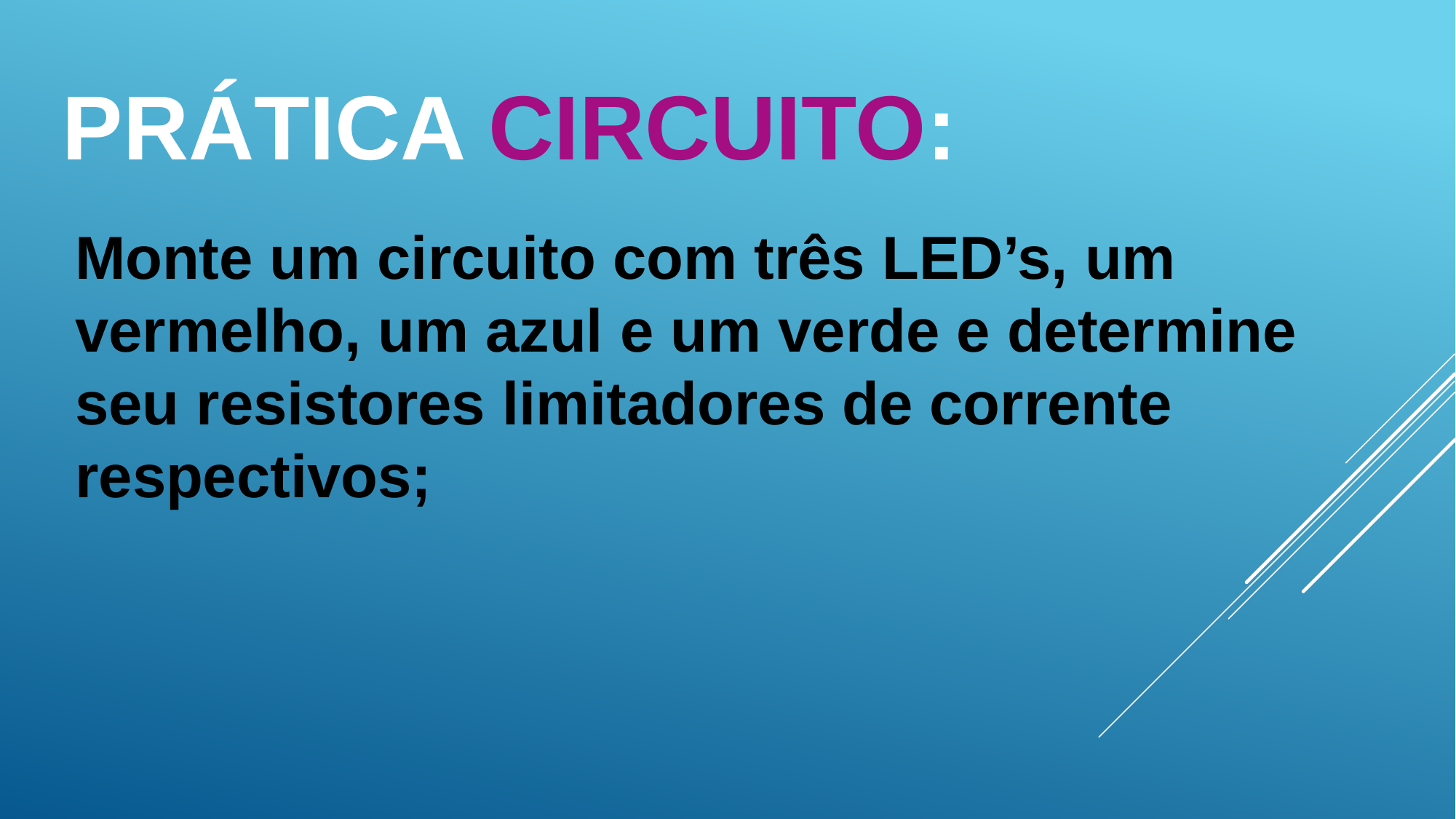

# Prática circuito:
Monte um circuito com três LED’s, um vermelho, um azul e um verde e determine seu resistores limitadores de corrente respectivos;